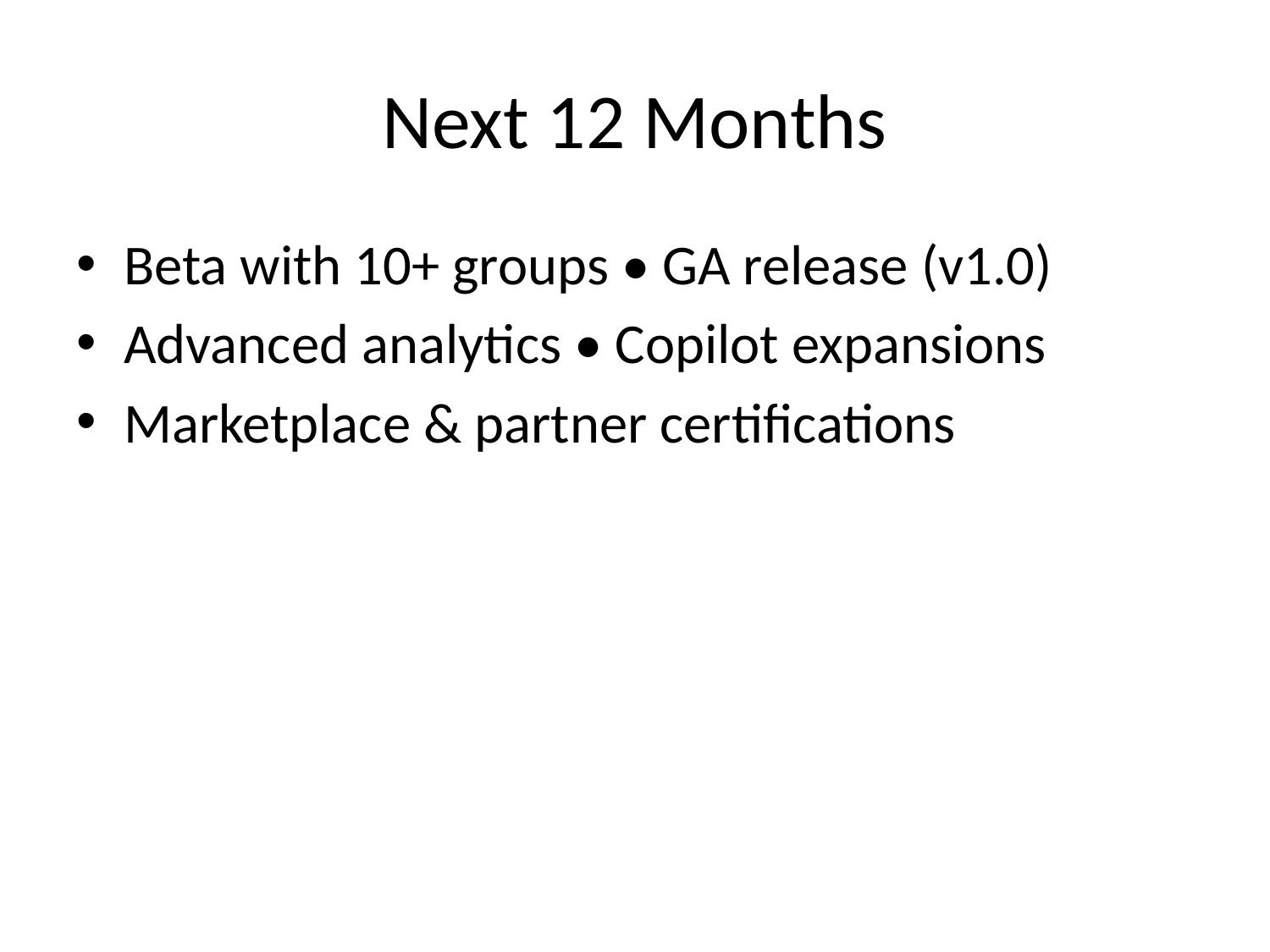

# Next 12 Months
Beta with 10+ groups • GA release (v1.0)
Advanced analytics • Copilot expansions
Marketplace & partner certifications